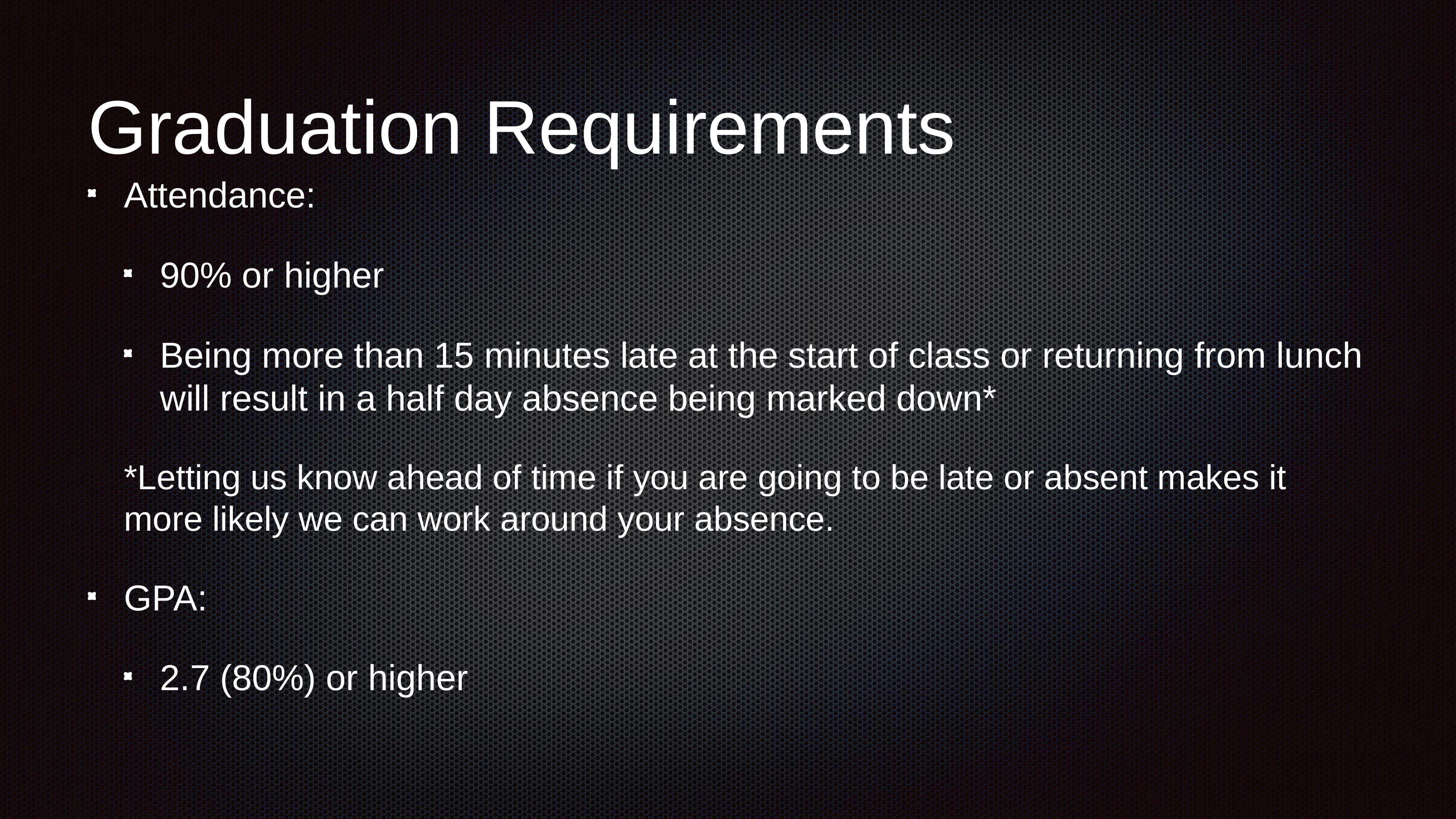

# Graduation Requirements
Attendance:
90% or higher
Being more than 15 minutes late at the start of class or returning from lunch will result in a half day absence being marked down*
*Letting us know ahead of time if you are going to be late or absent makes it more likely we can work around your absence.
GPA:
2.7 (80%) or higher